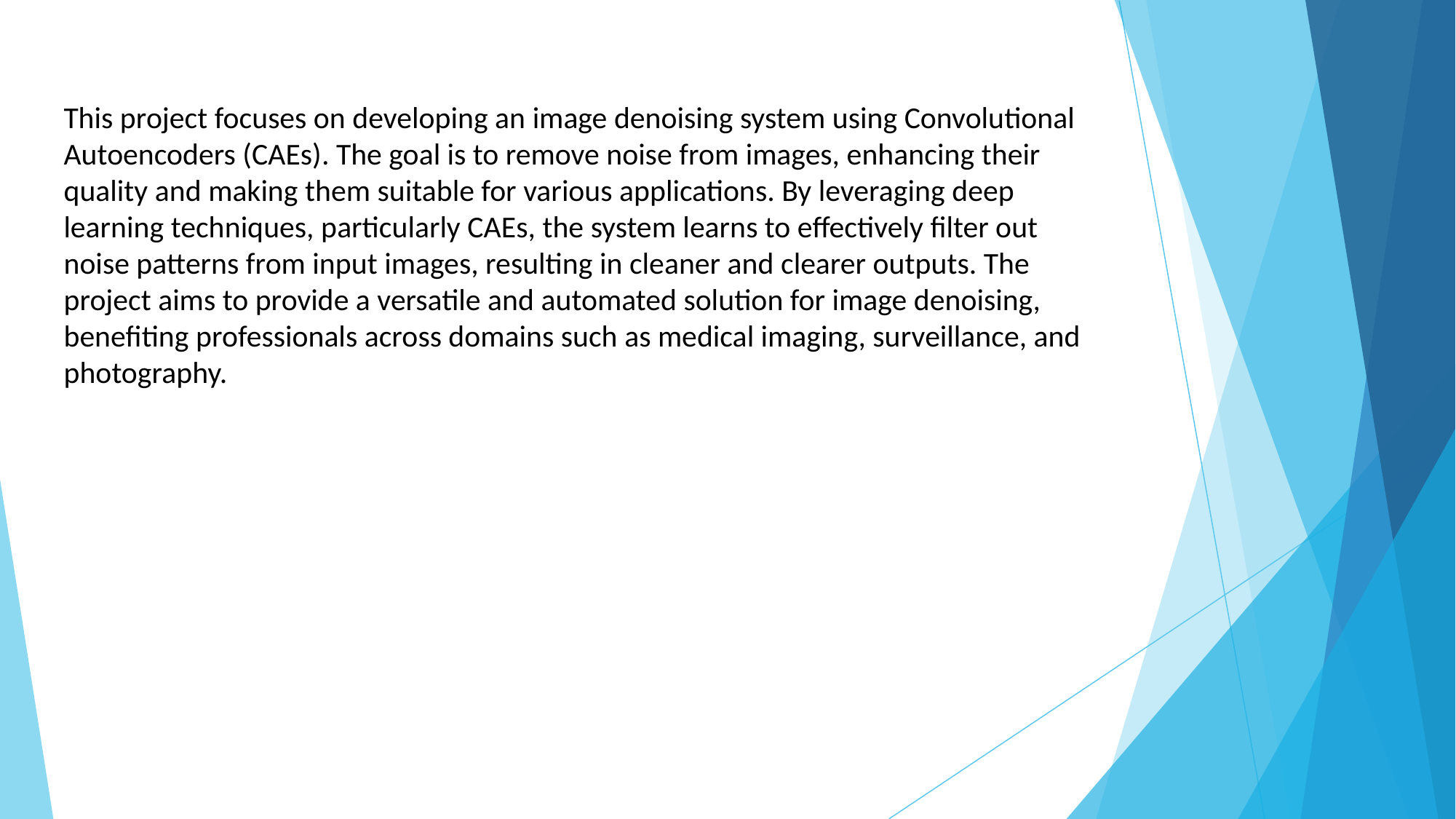

This project focuses on developing an image denoising system using Convolutional Autoencoders (CAEs). The goal is to remove noise from images, enhancing their quality and making them suitable for various applications. By leveraging deep learning techniques, particularly CAEs, the system learns to effectively filter out noise patterns from input images, resulting in cleaner and clearer outputs. The project aims to provide a versatile and automated solution for image denoising, benefiting professionals across domains such as medical imaging, surveillance, and photography.